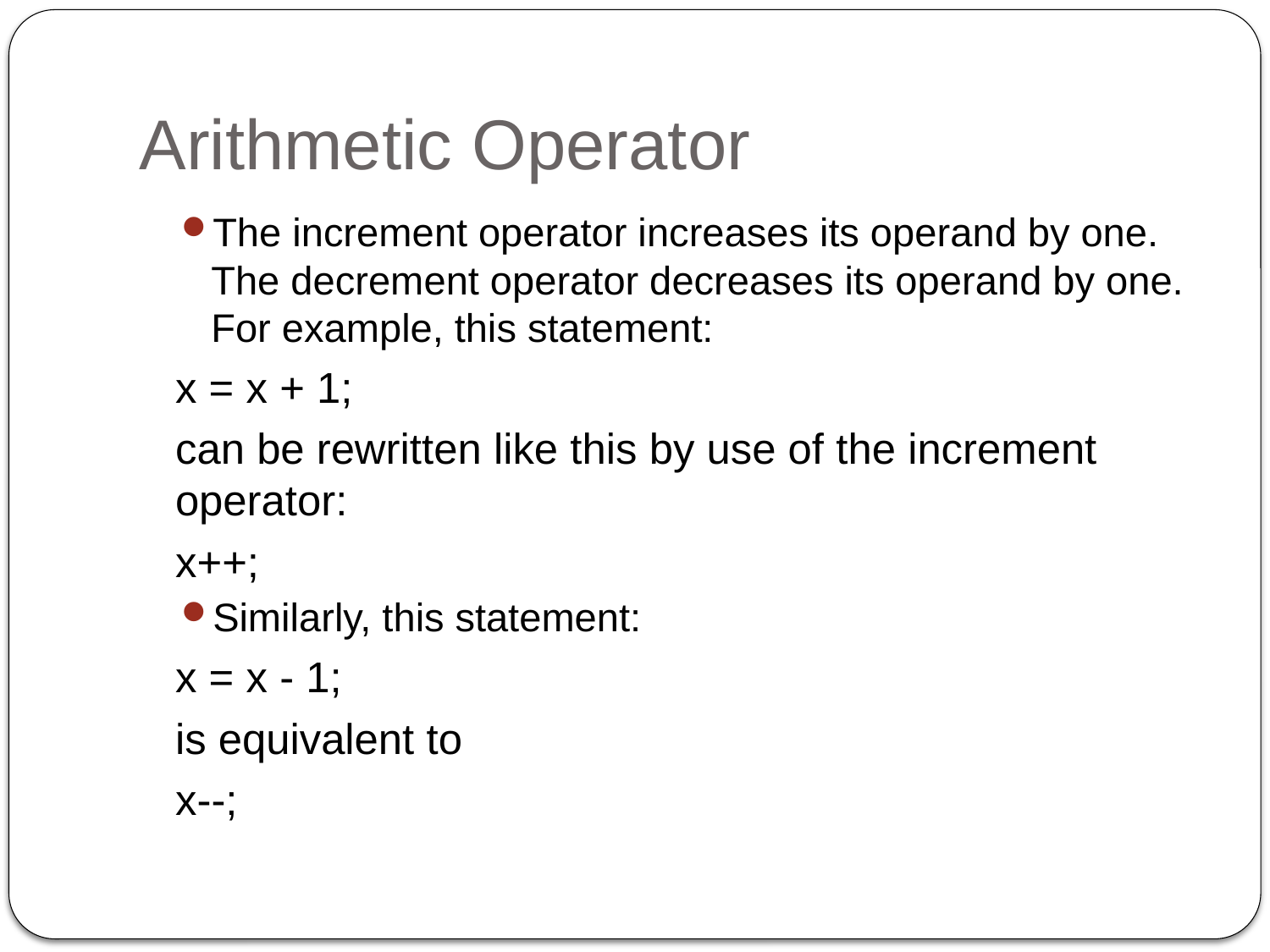

# Arithmetic Operator
The increment operator increases its operand by one. The decrement operator decreases its operand by one. For example, this statement:
		x = x + 1;
		can be rewritten like this by use of the increment 	operator:
		x++;
Similarly, this statement:
		x = x - 1;
		is equivalent to
		x--;